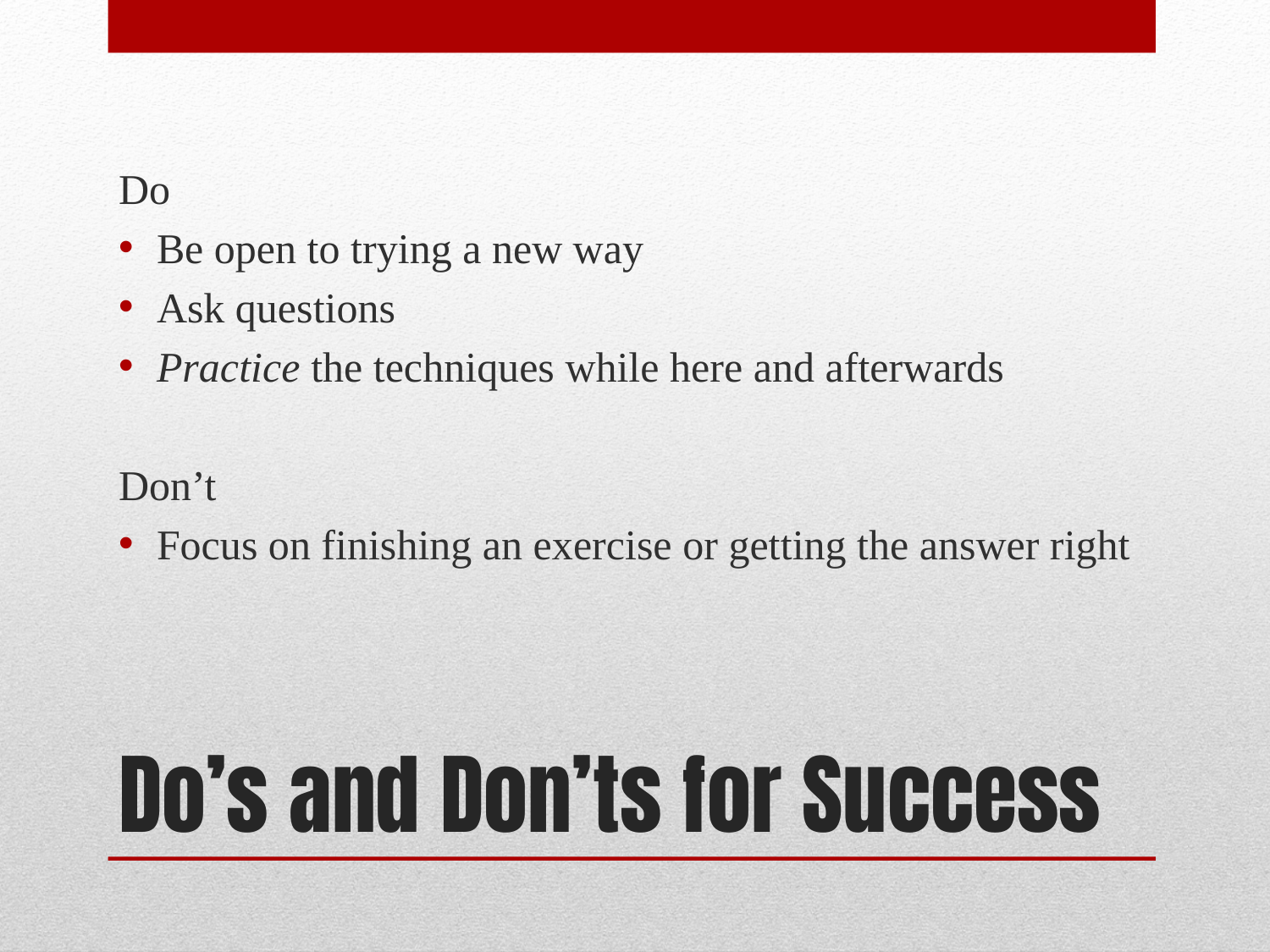

Do
Be open to trying a new way
Ask questions
Practice the techniques while here and afterwards

Don’t
Focus on finishing an exercise or getting the answer right
# Do’s and Don’ts for Success